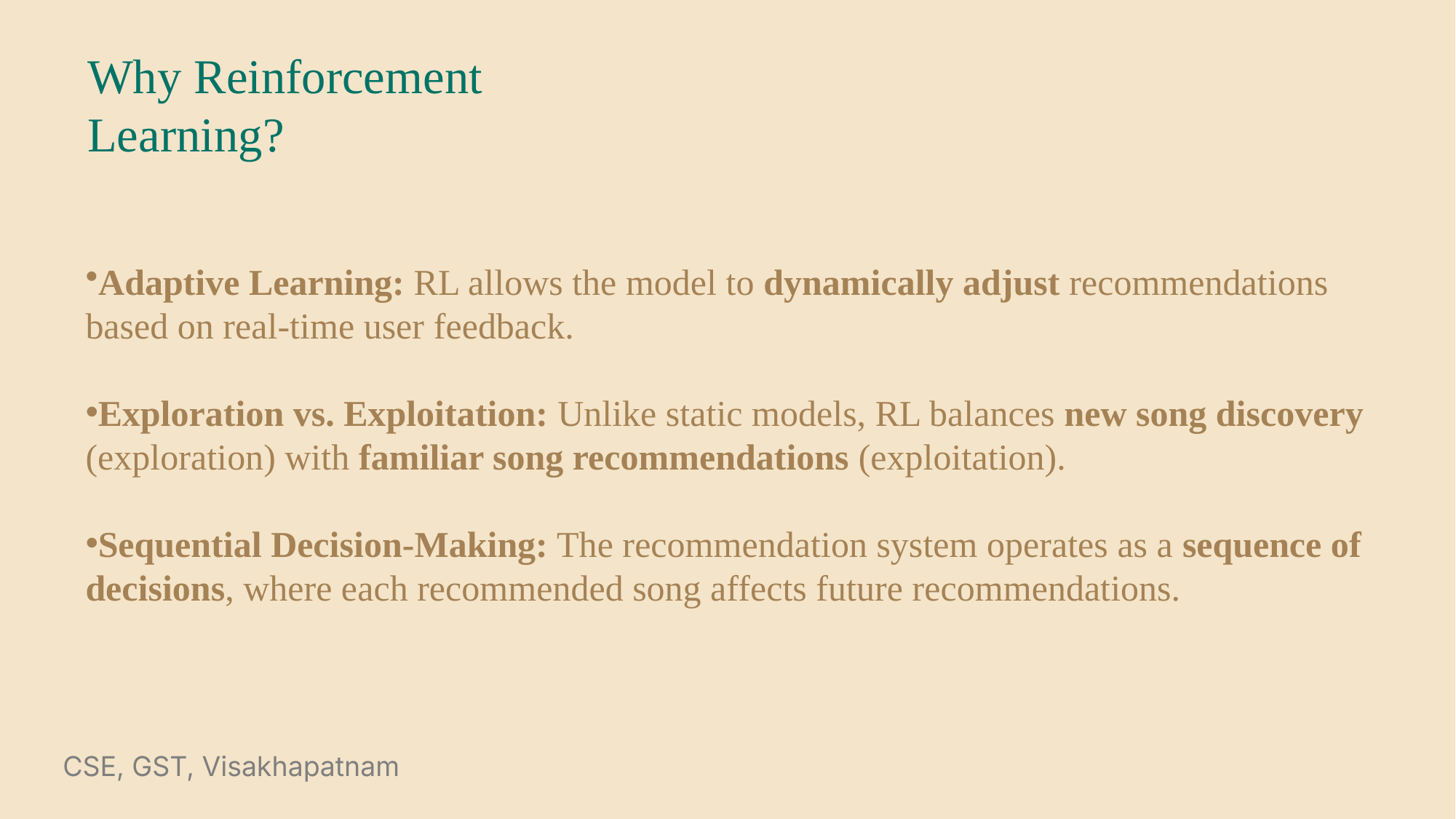

Why Reinforcement Learning?
Adaptive Learning: RL allows the model to dynamically adjust recommendations based on real-time user feedback.

Exploration vs. Exploitation: Unlike static models, RL balances new song discovery (exploration) with familiar song recommendations (exploitation).

Sequential Decision-Making: The recommendation system operates as a sequence of decisions, where each recommended song affects future recommendations.
CSE, GST, Visakhapatnam